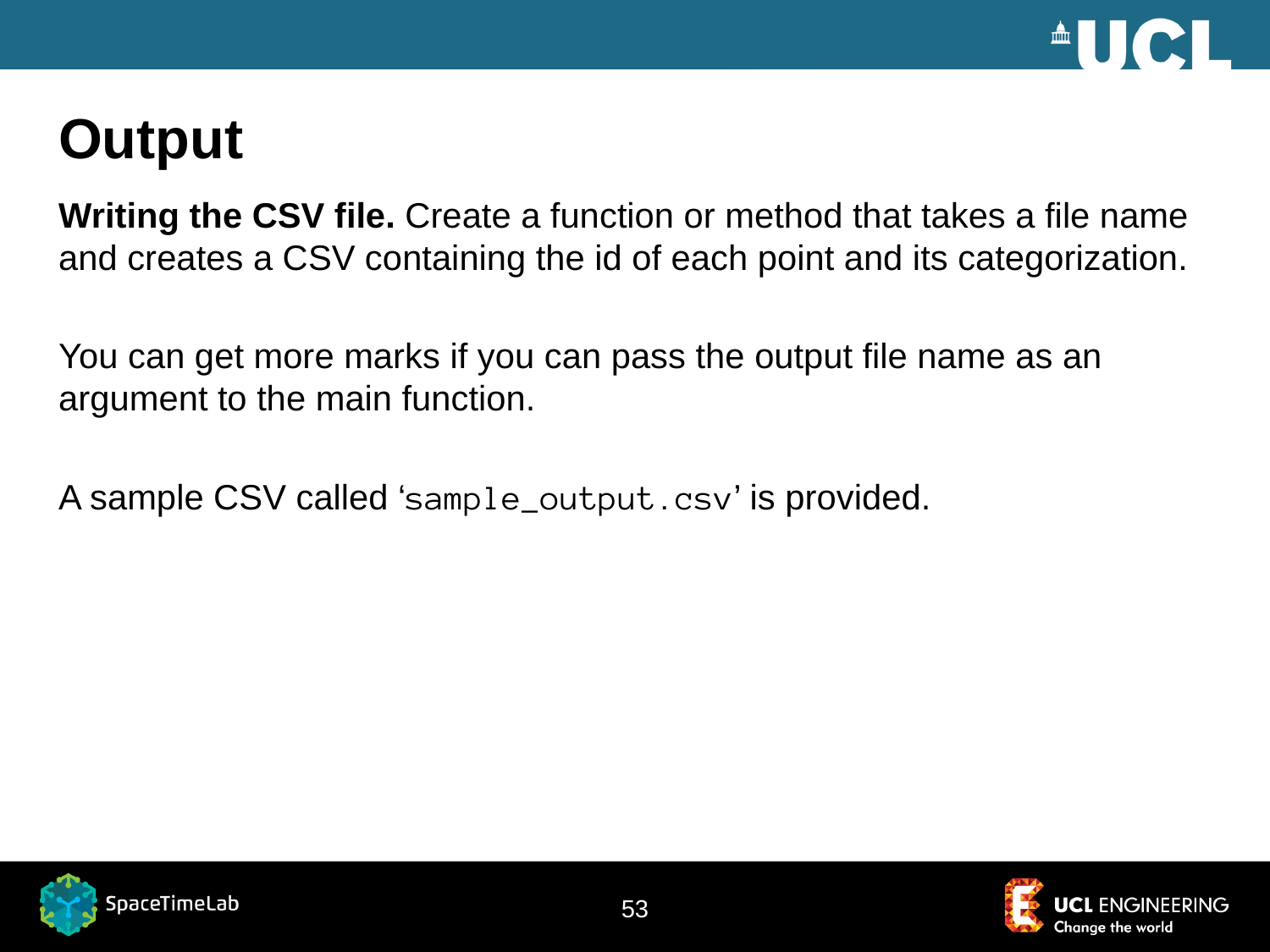

# Output
Writing the CSV file. Create a function or method that takes a file name and creates a CSV containing the id of each point and its categorization.

You can get more marks if you can pass the output file name as an argument to the main function.

A sample CSV called ‘sample_output.csv’ is provided.
53